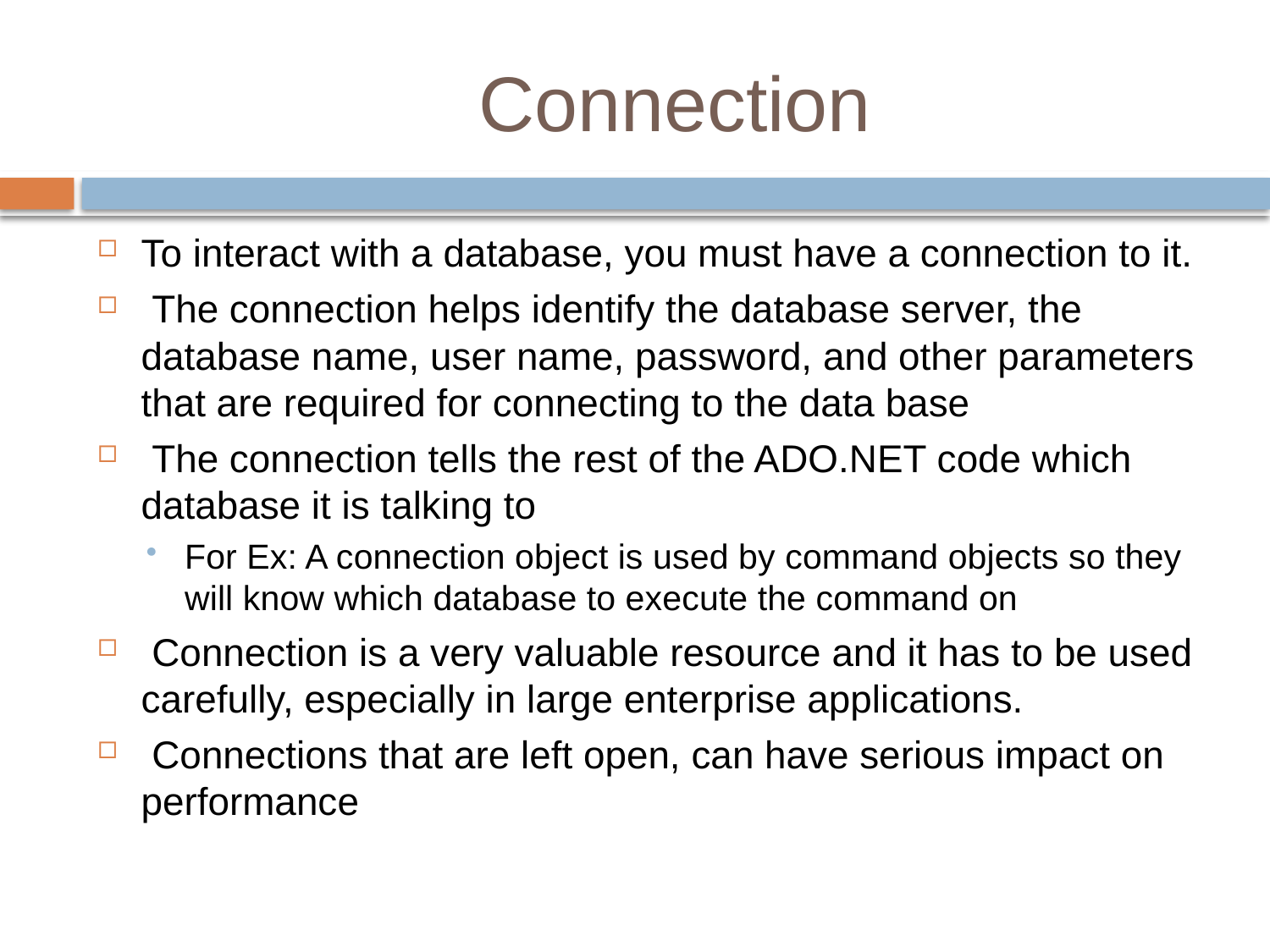

# Connection
To interact with a database, you must have a connection to it.
 The connection helps identify the database server, the database name, user name, password, and other parameters that are required for connecting to the data base
 The connection tells the rest of the ADO.NET code which database it is talking to
For Ex: A connection object is used by command objects so they will know which database to execute the command on
 Connection is a very valuable resource and it has to be used carefully, especially in large enterprise applications.
 Connections that are left open, can have serious impact on performance